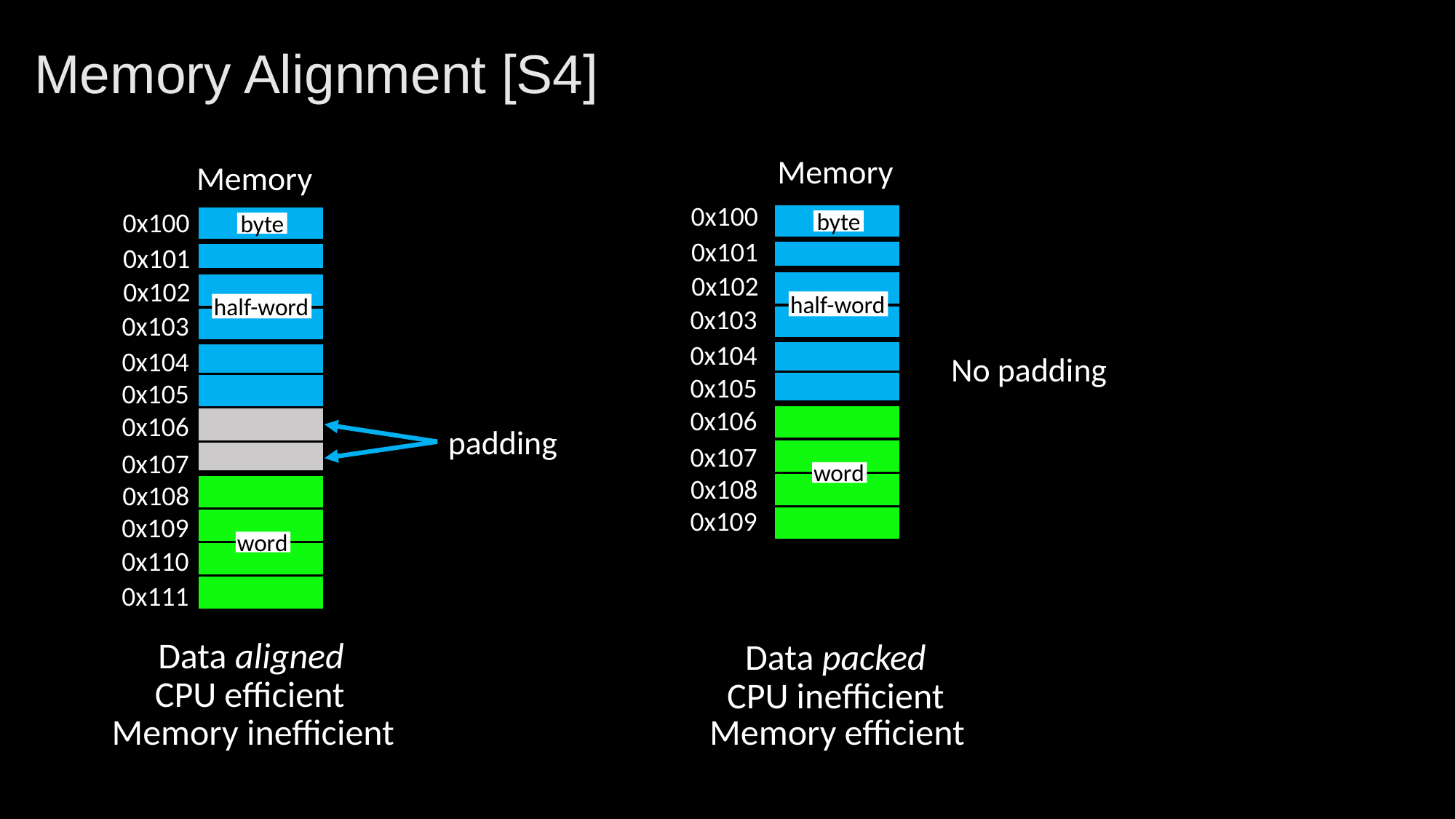

# Memory Alignment [S4]
Memory
Memory
Memory
Memory
0x100
0x100
byte

byte

0x101
0x101
0x102

0x102

half-word

half-word

0x103
0x103
0x104

0x104

No padding
0x105
0x105
0x106

0x106
padding
0x107
0x107
word

0x108

0x108

0x109
0x109
word

0x110
0x111
Data aligned
Data packed
CPU efficient
CPU inefficient
Memory efficient
Memory inefficient